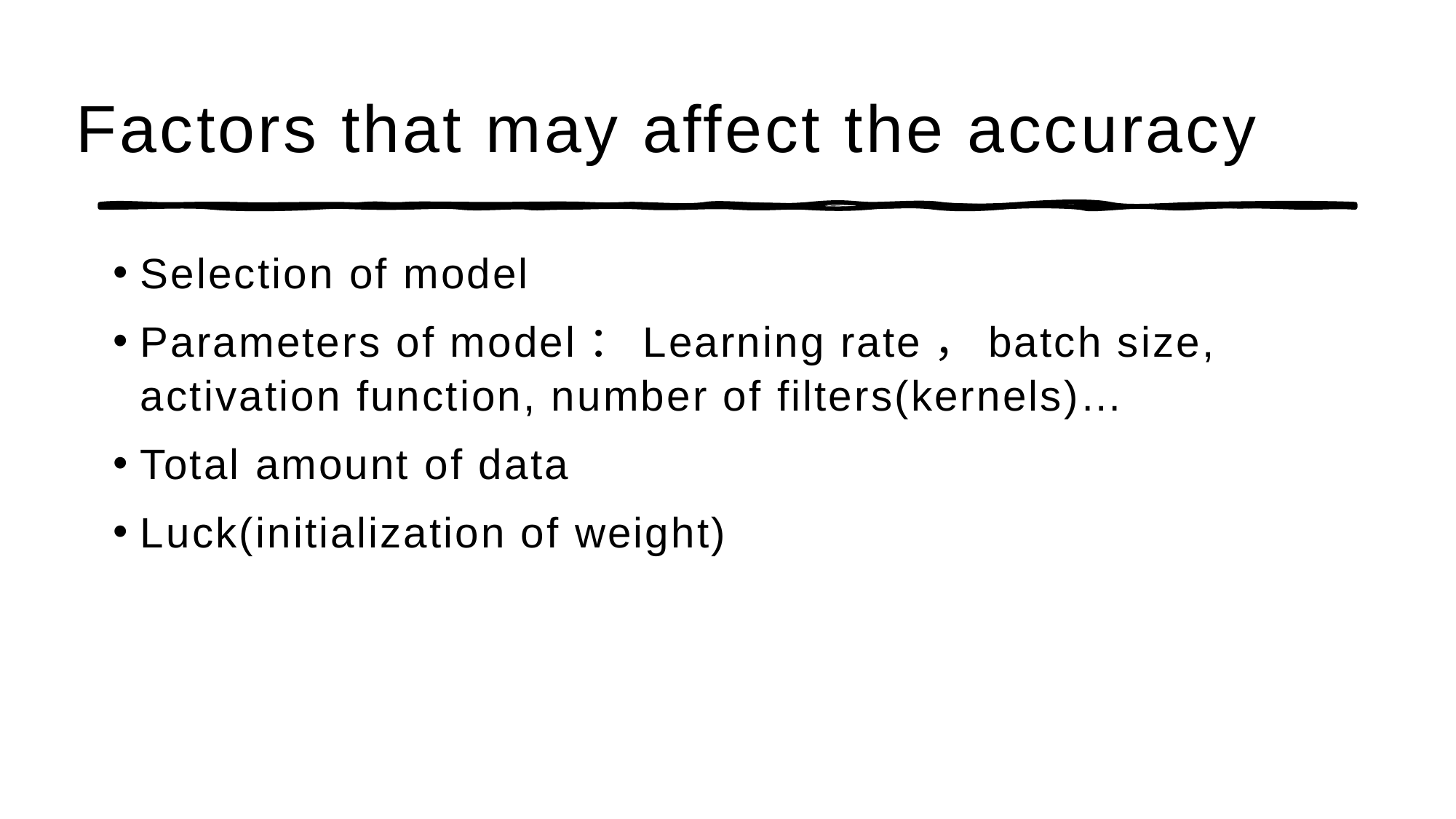

# Factors that may affect the accuracy
Selection of model
Parameters of model：Learning rate，batch size, activation function, number of filters(kernels)…
Total amount of data
Luck(initialization of weight)